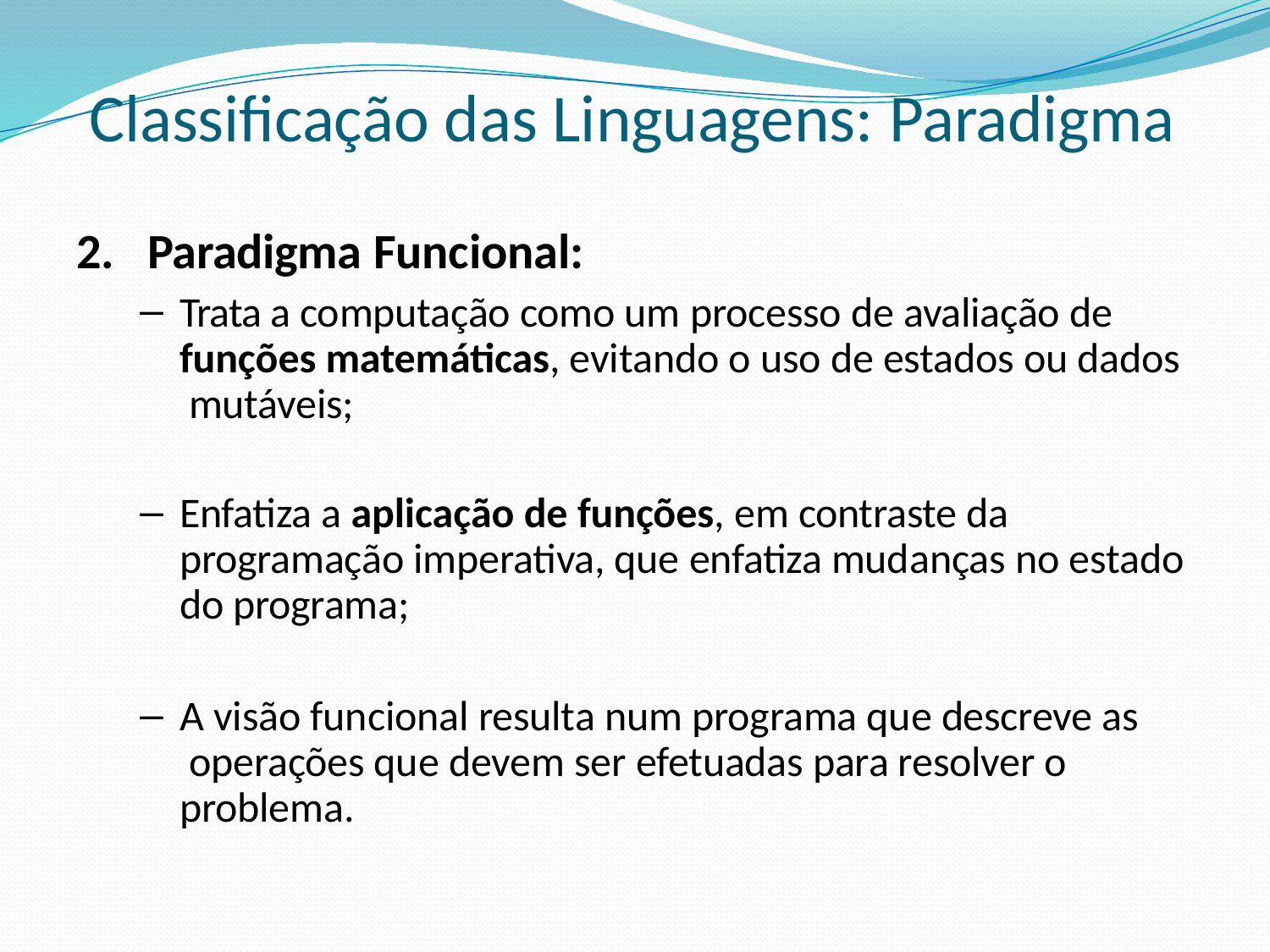

# Classificação das Linguagens: Paradigma
Paradigma Funcional:
Trata a computação como um processo de avaliação de  funções matemáticas, evitando o uso de estados ou dados  mutáveis;

Enfatiza a aplicação de funções, em contraste da  programação imperativa, que enfatiza mudanças no estado  do programa;

A visão funcional resulta num programa que descreve as  operações que devem ser efetuadas para resolver o  problema.